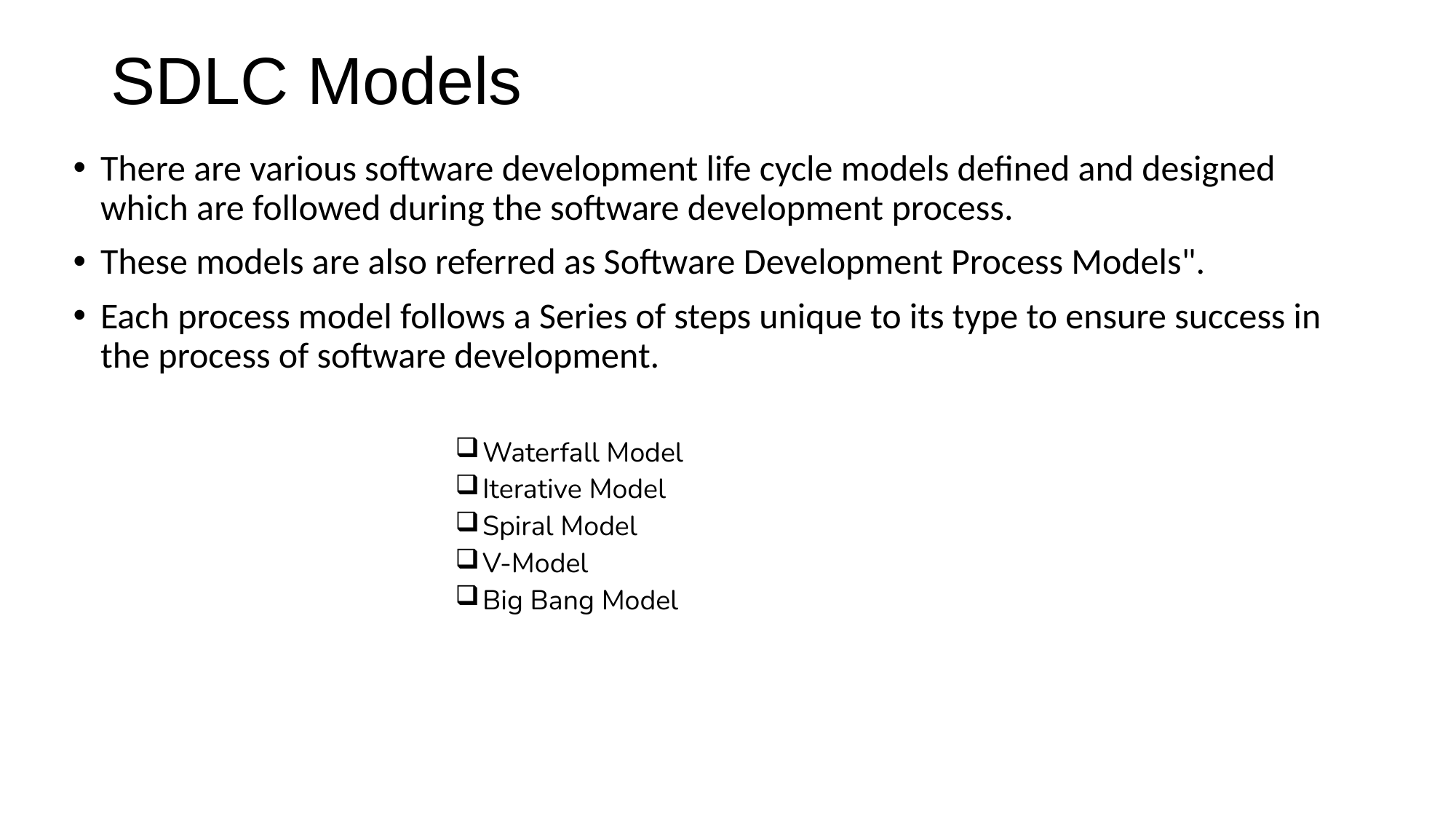

# SDLC Models
There are various software development life cycle models defined and designed which are followed during the software development process.
These models are also referred as Software Development Process Models".
Each process model follows a Series of steps unique to its type to ensure success in the process of software development.

Waterfall Model
Iterative Model
Spiral Model
V-Model
Big Bang Model